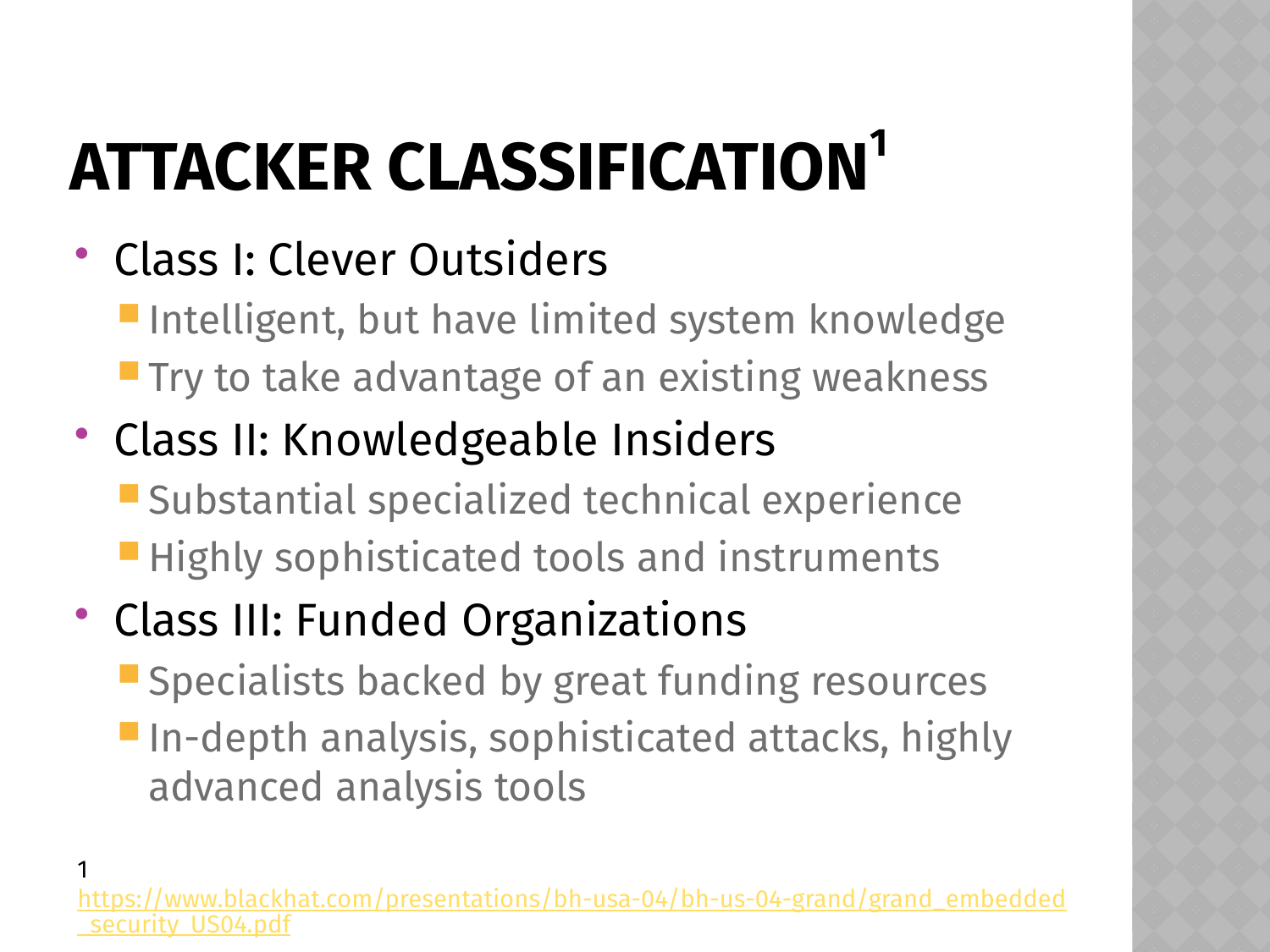

# Attacker classification1
Class I: Clever Outsiders
Intelligent, but have limited system knowledge
Try to take advantage of an existing weakness
Class II: Knowledgeable Insiders
Substantial specialized technical experience
Highly sophisticated tools and instruments
Class III: Funded Organizations
Specialists backed by great funding resources
In-depth analysis, sophisticated attacks, highly advanced analysis tools
1 https://www.blackhat.com/presentations/bh-usa-04/bh-us-04-grand/grand_embedded_security_US04.pdf